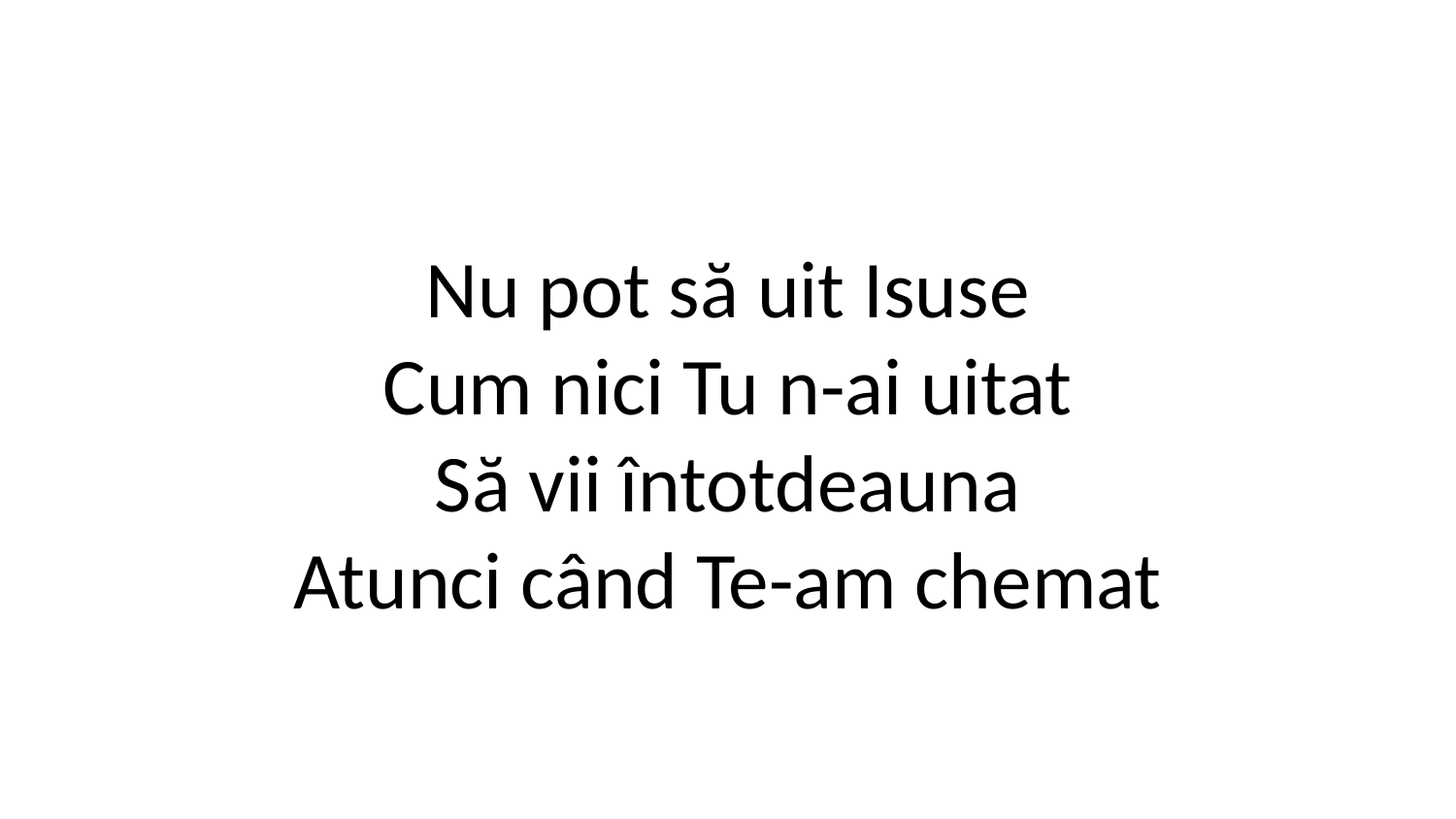

Nu pot să uit Isuse
Cum nici Tu n-ai uitat
Să vii întotdeauna
Atunci când Te-am chemat